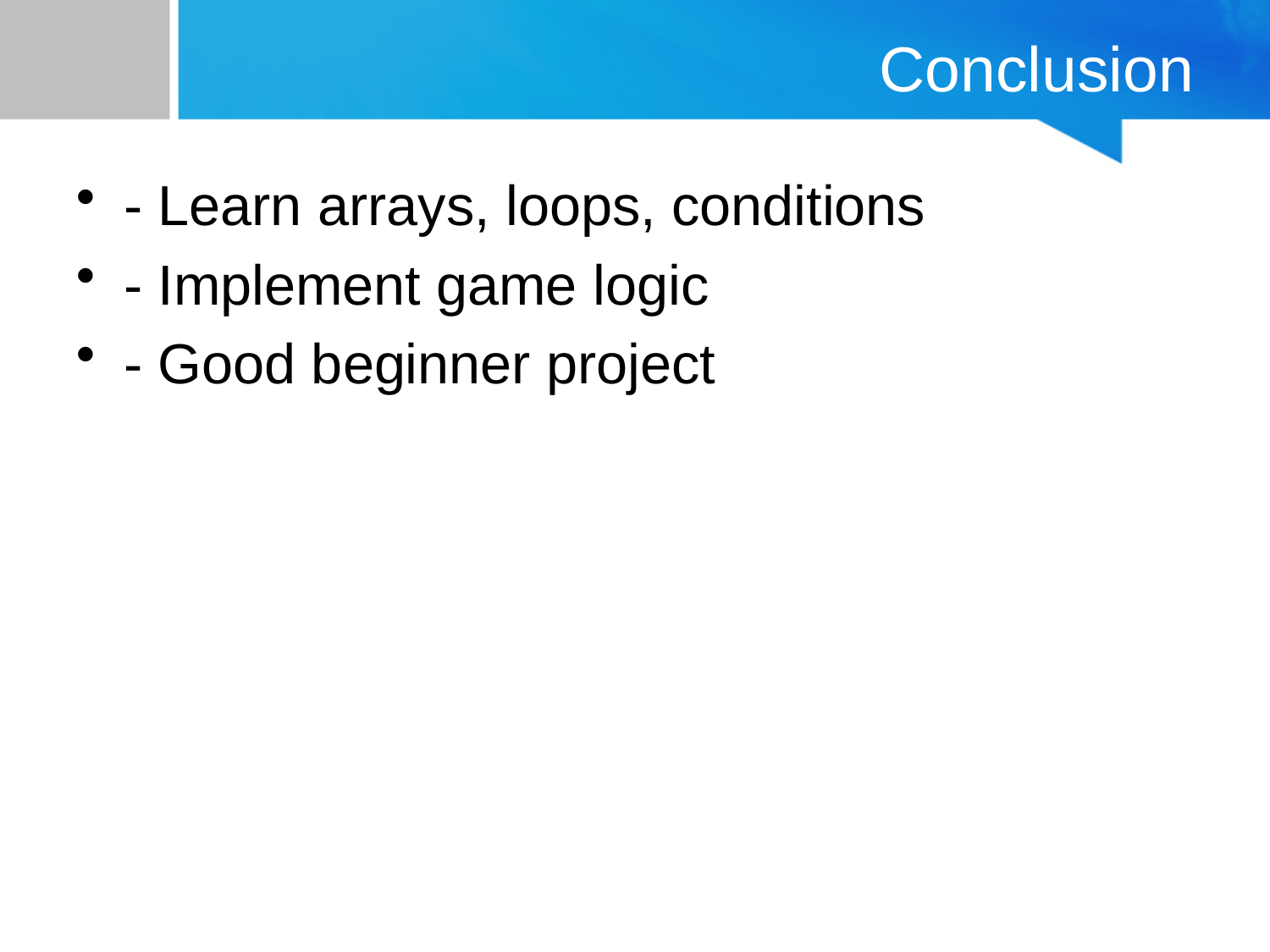

# Conclusion
- Learn arrays, loops, conditions
- Implement game logic
- Good beginner project